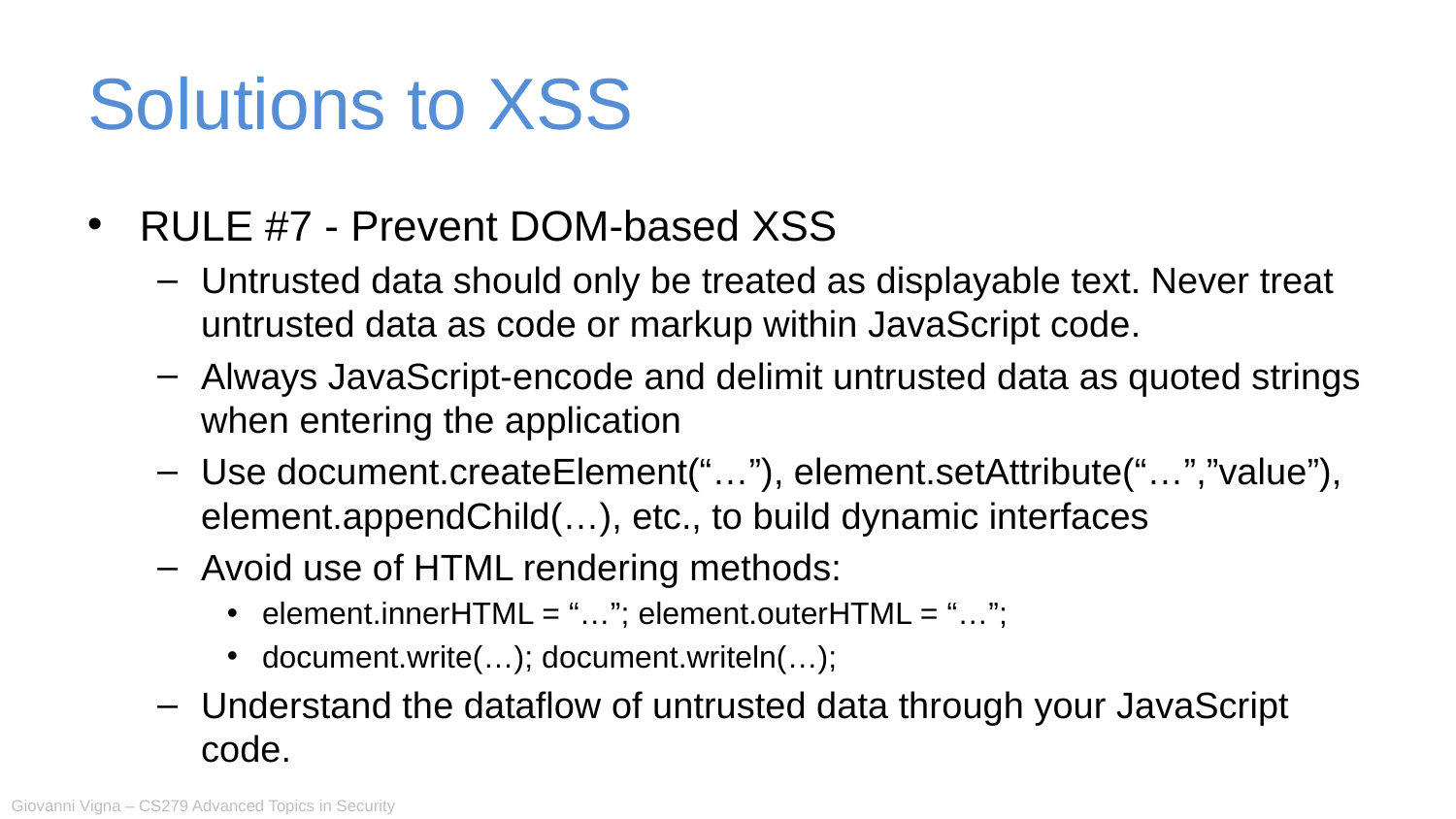

# Solutions to XSS
RULE #7 - Prevent DOM-based XSS
Untrusted data should only be treated as displayable text. Never treat untrusted data as code or markup within JavaScript code.
Always JavaScript-encode and delimit untrusted data as quoted strings when entering the application
Use document.createElement(“…”), element.setAttribute(“…”,”value”), element.appendChild(…), etc., to build dynamic interfaces
Avoid use of HTML rendering methods:
element.innerHTML = “…”; element.outerHTML = “…”;
document.write(…); document.writeln(…);
Understand the dataflow of untrusted data through your JavaScript code.